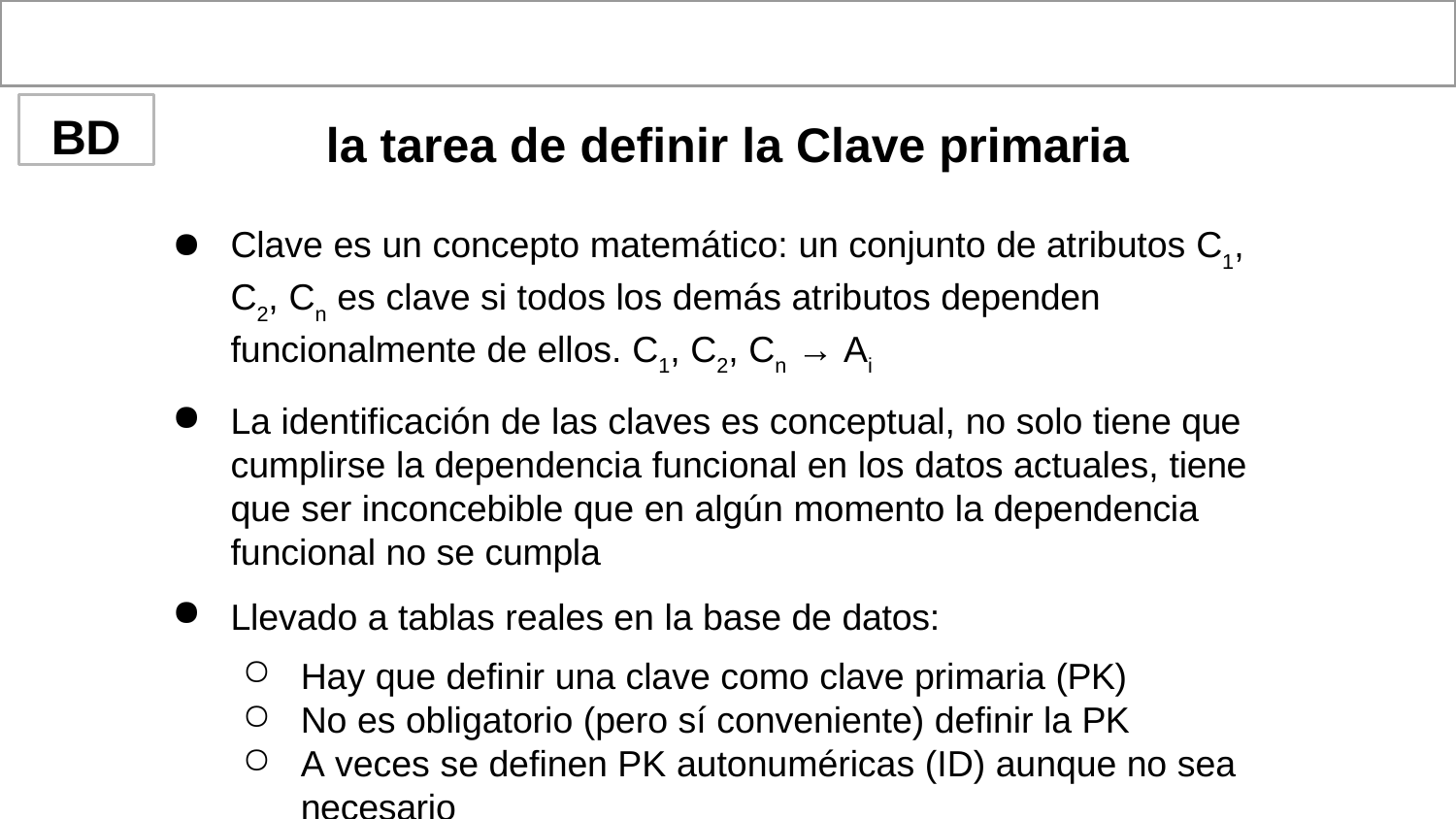

BD
la tarea de definir la Clave primaria
Clave es un concepto matemático: un conjunto de atributos C1, C2, Cn es clave si todos los demás atributos dependen funcionalmente de ellos. C1, C2, Cn → Ai
La identificación de las claves es conceptual, no solo tiene que cumplirse la dependencia funcional en los datos actuales, tiene que ser inconcebible que en algún momento la dependencia funcional no se cumpla
Llevado a tablas reales en la base de datos:
Hay que definir una clave como clave primaria (PK)
No es obligatorio (pero sí conveniente) definir la PK
A veces se definen PK autonuméricas (ID) aunque no sea necesario